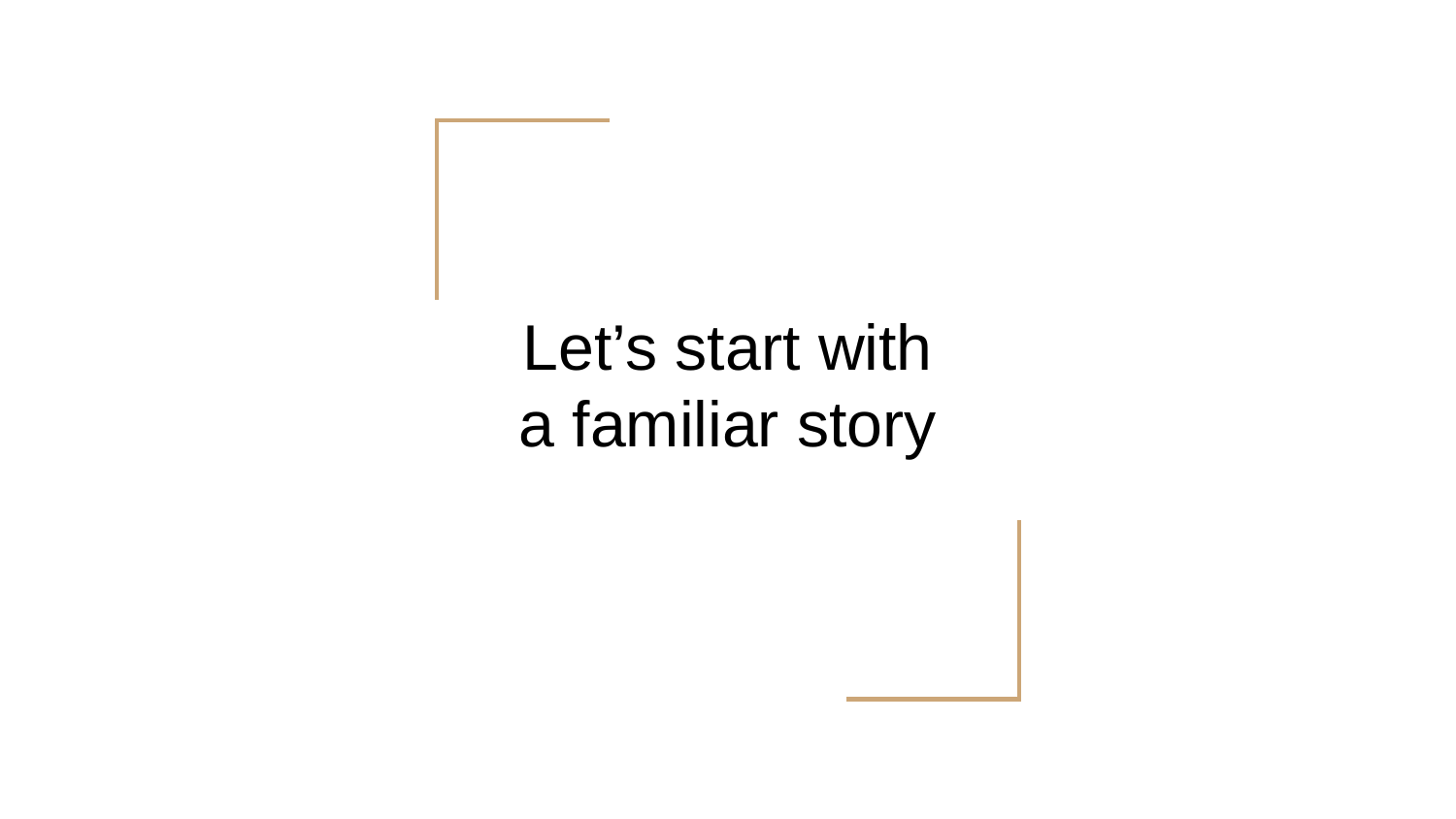

# Let’s start with a familiar story